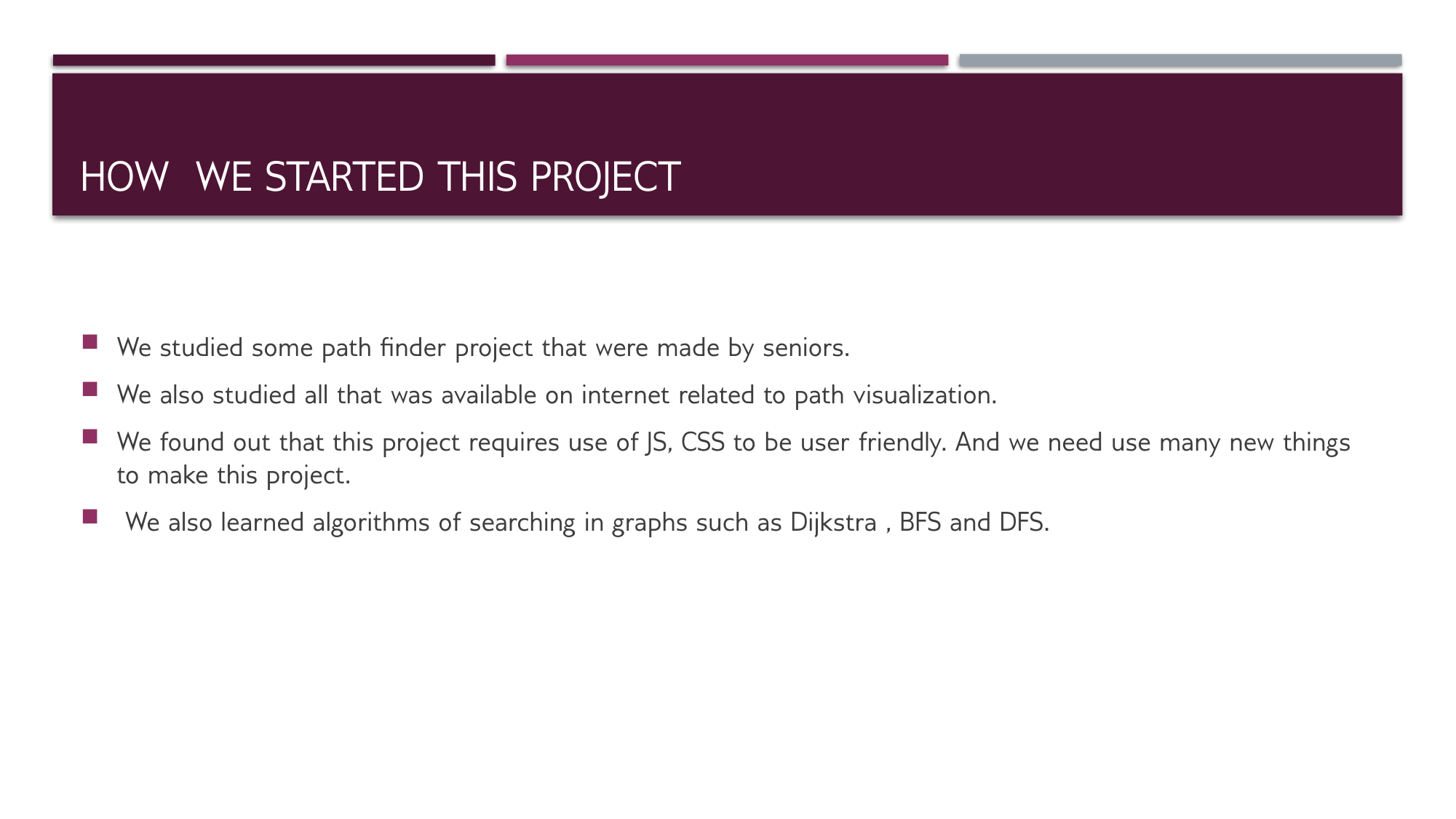

# How  we started this project
We studied some path finder project that were made by seniors.
We also studied all that was available on internet related to path visualization.
We found out that this project requires use of JS, CSS to be user friendly. And we need use many new things to make this project.
 We also learned algorithms of searching in graphs such as Dijkstra , BFS and DFS.